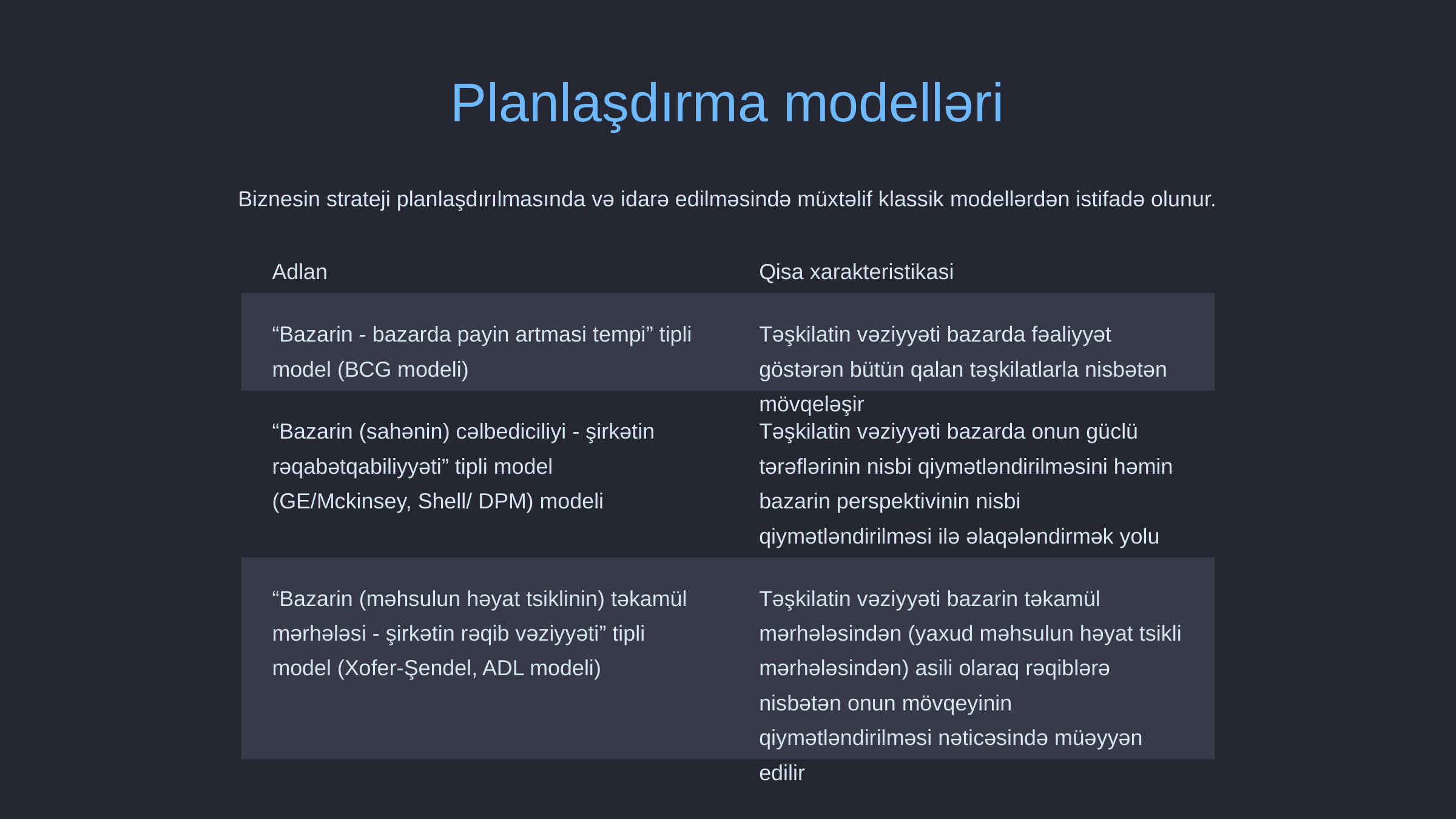

Planlaşdırma modelləri
Biznesin strateji planlaşdırılmasında və idarə edilməsində müxtəlif klassik modellərdən istifadə olunur.
Adlan
Qisa xarakteristikasi

“Bazarin - bazarda payin artmasi tempi” tipli model (BCG modeli)
Təşkilatin vəziyyəti bazarda fəaliyyət göstərən bütün qalan təşkilatlarla nisbətən mövqeləşir
“Bazarin (sahənin) cəlbediciliyi - şirkətin rəqabətqabiliyyəti” tipli model (GE/Mckinsey, Shell/ DPM) modeli
Təşkilatin vəziyyəti bazarda onun güclü tərəflərinin nisbi qiymətləndirilməsini həmin bazarin perspektivinin nisbi qiymətləndirilməsi ilə əlaqələndirmək yolu ilə mövqeləşir

“Bazarin (məhsulun həyat tsiklinin) təkamül mərhələsi - şirkətin rəqib vəziyyəti” tipli model (Xofer-Şendel, ADL modeli)
Təşkilatin vəziyyəti bazarin təkamül mərhələsindən (yaxud məhsulun həyat tsikli mərhələsindən) asili olaraq rəqiblərə nisbətən onun mövqeyinin qiymətləndirilməsi nəticəsində müəyyən edilir